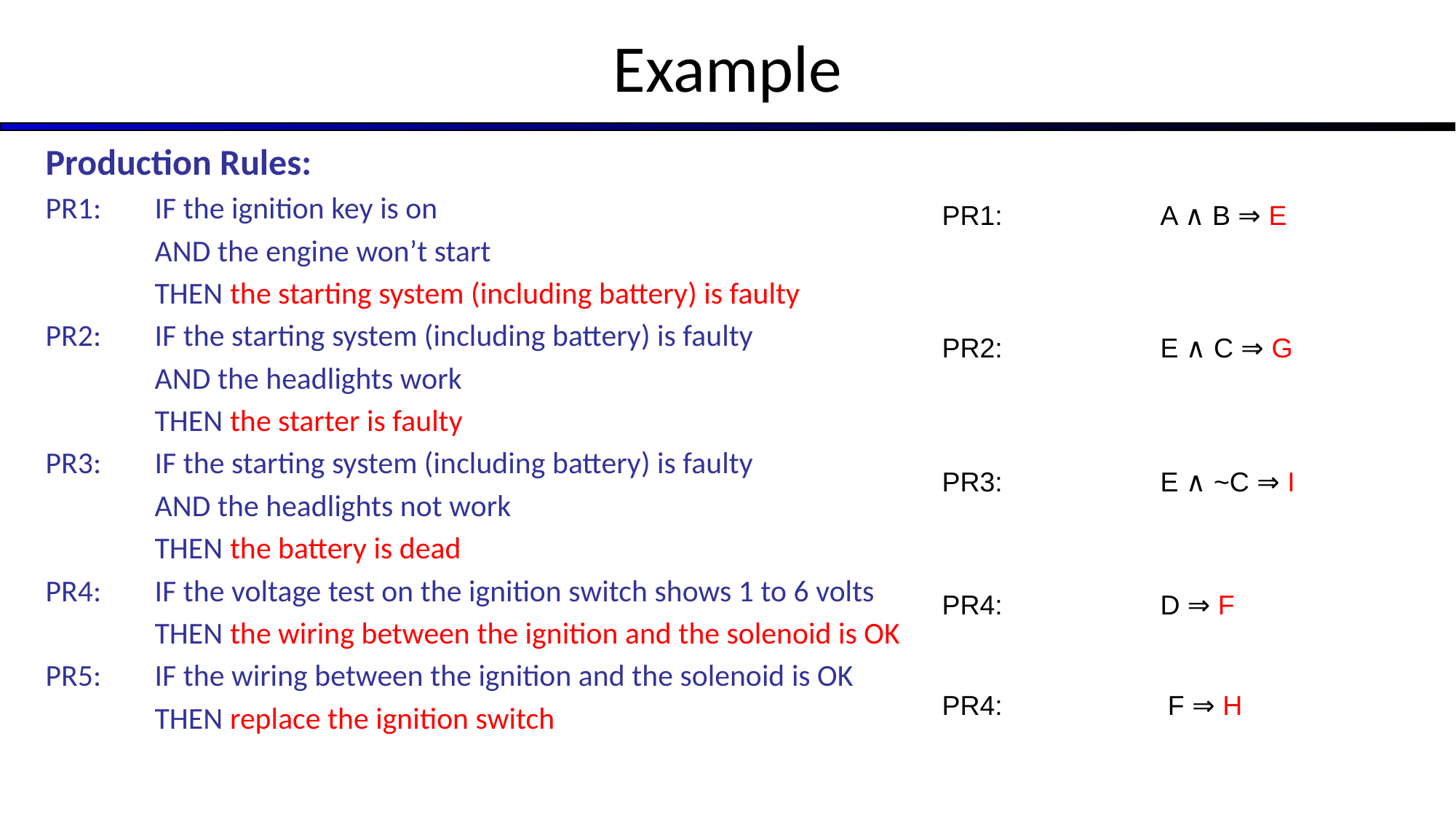

# Example
Production Rules:
PR1: 	IF the ignition key is on
	AND the engine won’t start
	THEN the starting system (including battery) is faulty
PR2: 	IF the starting system (including battery) is faulty
	AND the headlights work
	THEN the starter is faulty
PR3: 	IF the starting system (including battery) is faulty
	AND the headlights not work
	THEN the battery is dead
PR4: 	IF the voltage test on the ignition switch shows 1 to 6 volts
	THEN the wiring between the ignition and the solenoid is OK
PR5: 	IF the wiring between the ignition and the solenoid is OK
	THEN replace the ignition switch
PR1:  		A ∧ B ⇒ E
PR2:  		E ∧ C ⇒ G
PR3:  		E ∧ ~C ⇒ I
PR4:  		D ⇒ F
PR4:  		 F ⇒ H